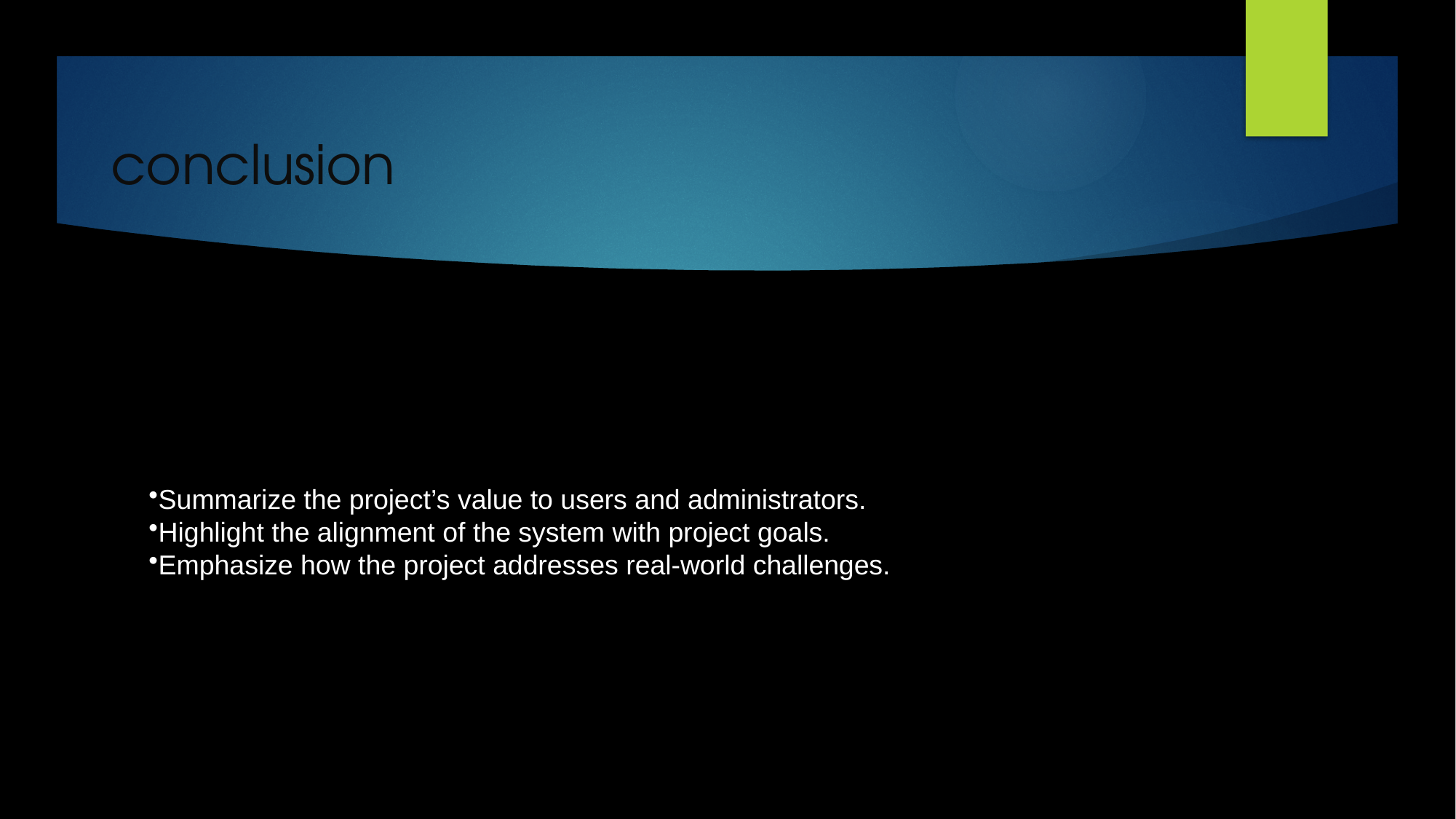

# conclusion

Summarize the project’s value to users and administrators.
Highlight the alignment of the system with project goals.
Emphasize how the project addresses real-world challenges.